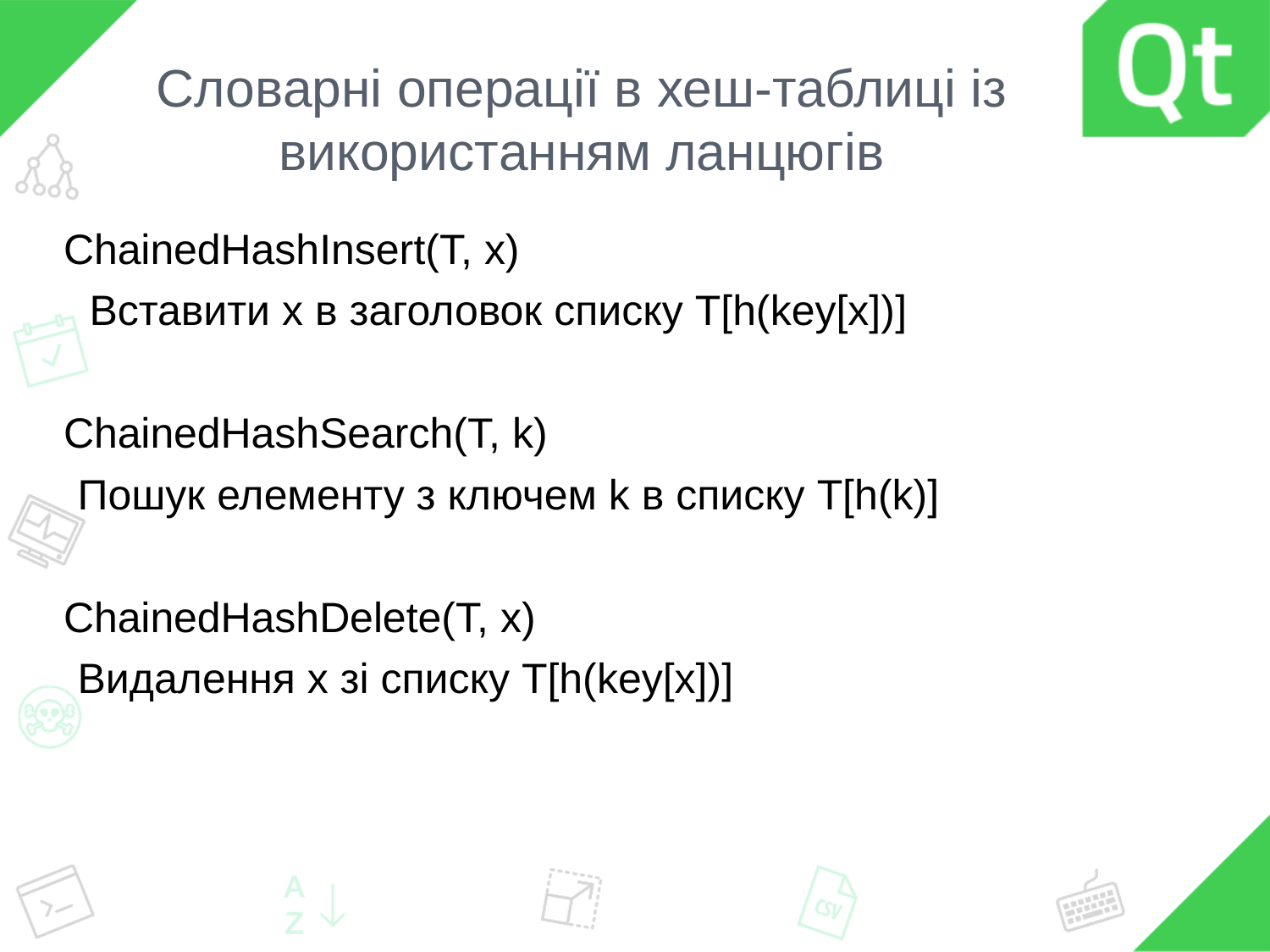

# Словарні операції в хеш-таблиці із використанням ланцюгів
ChainedHashInsert(T, x)
	 Вставити x в заголовок списку T[h(key[x])]

ChainedHashSearch(T, k)
	Пошук елементу з ключем k в списку T[h(k)]

ChainedHashDelete(T, x)
	Видалення x зі списку T[h(key[x])]